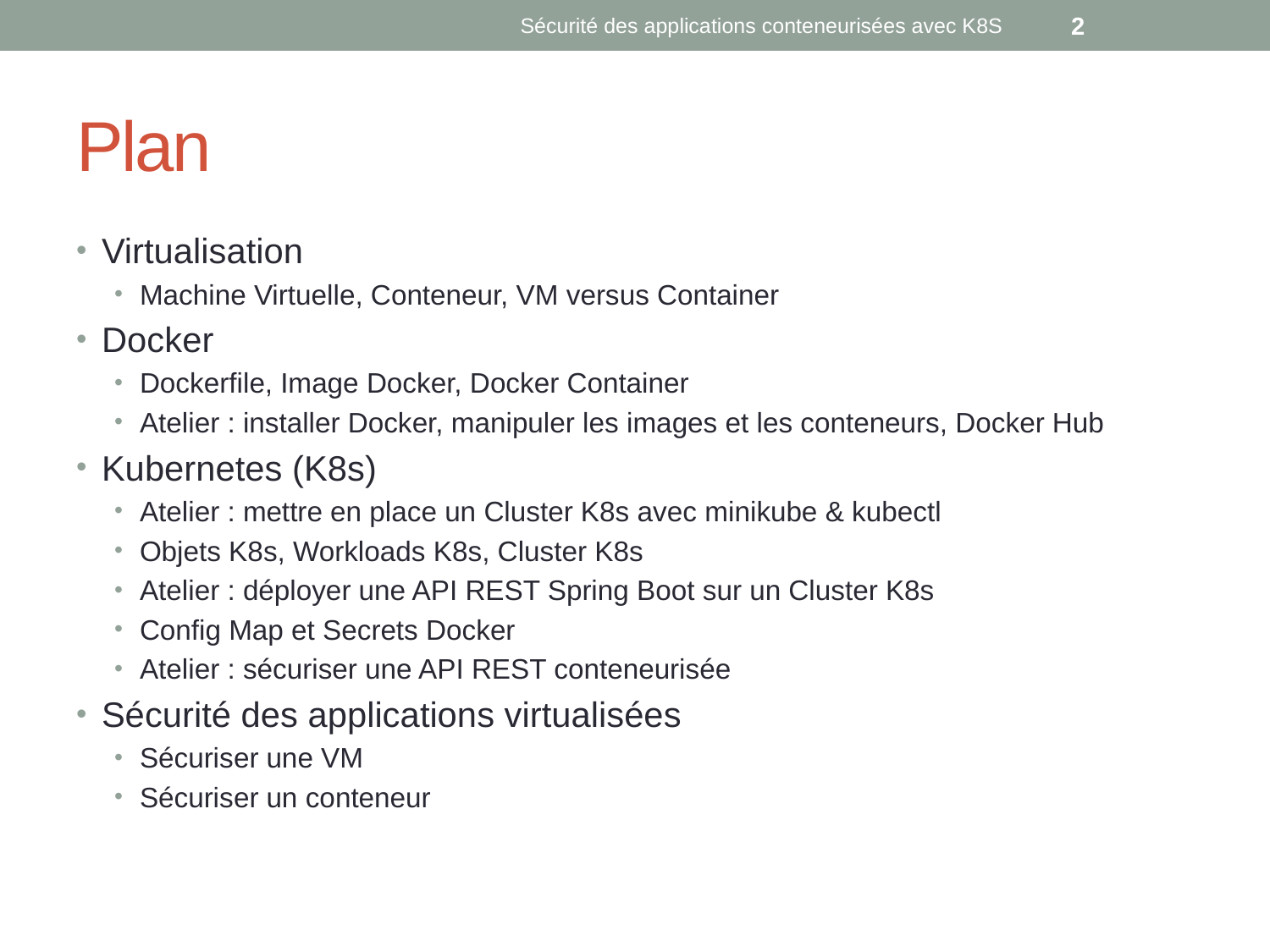

Sécurité des applications conteneurisées avec K8S
2
# Plan
Virtualisation
Machine Virtuelle, Conteneur, VM versus Container
Docker
Dockerfile, Image Docker, Docker Container
Atelier : installer Docker, manipuler les images et les conteneurs, Docker Hub
Kubernetes (K8s)
Atelier : mettre en place un Cluster K8s avec minikube & kubectl
Objets K8s, Workloads K8s, Cluster K8s
Atelier : déployer une API REST Spring Boot sur un Cluster K8s
Config Map et Secrets Docker
Atelier : sécuriser une API REST conteneurisée
Sécurité des applications virtualisées
Sécuriser une VM
Sécuriser un conteneur